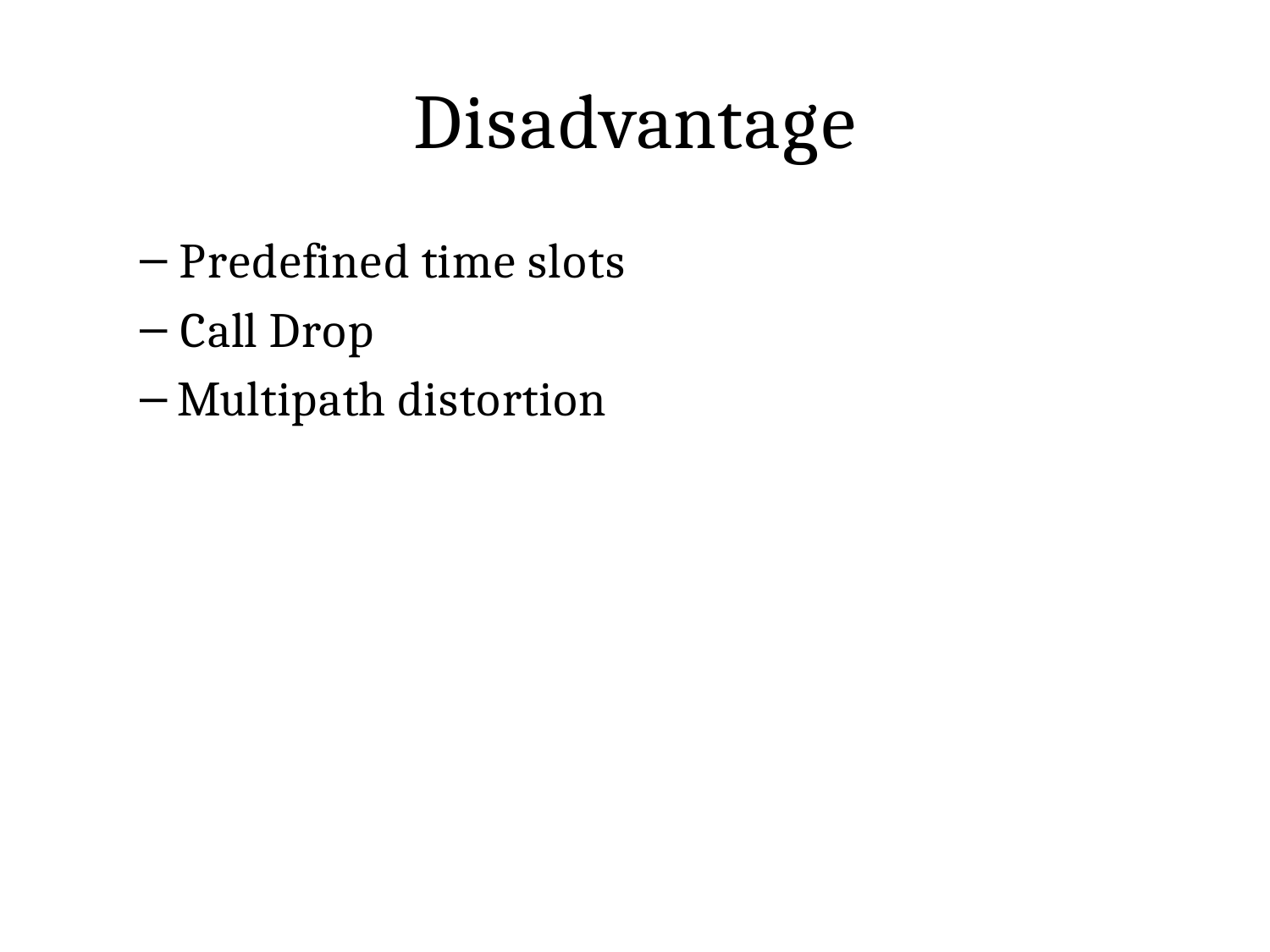

# Disadvantage
Predefined time slots
Call Drop
Multipath distortion